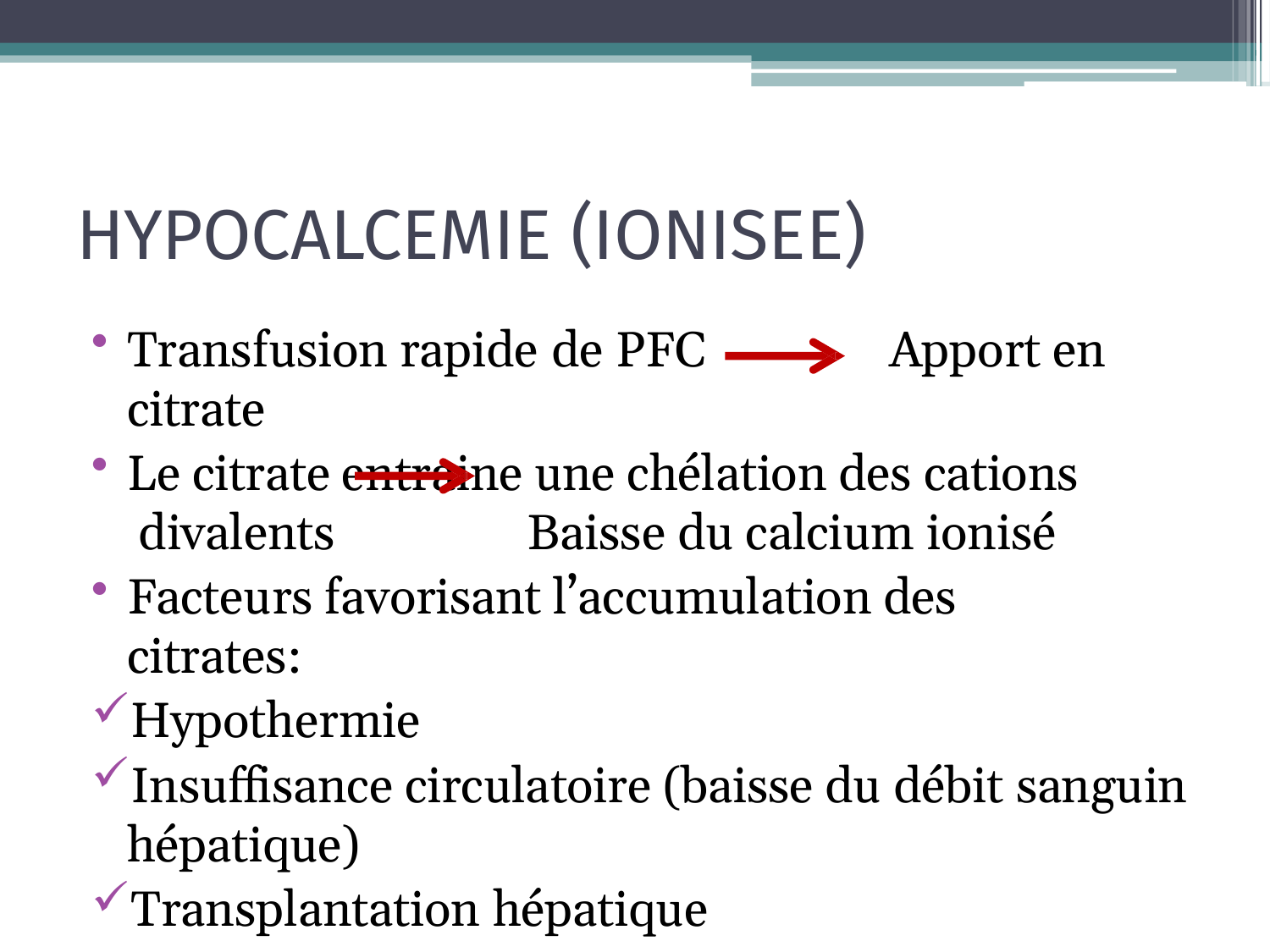

# HYPOCALCEMIE (IONISEE)
Transfusion rapide de PFC	Apport en citrate
Le citrate entraine une chélation des cations  divalents	Baisse du calcium ionisé
Facteurs favorisant l’accumulation des citrates:
Hypothermie
Insuffisance circulatoire (baisse du débit sanguin  hépatique)
Transplantation hépatique